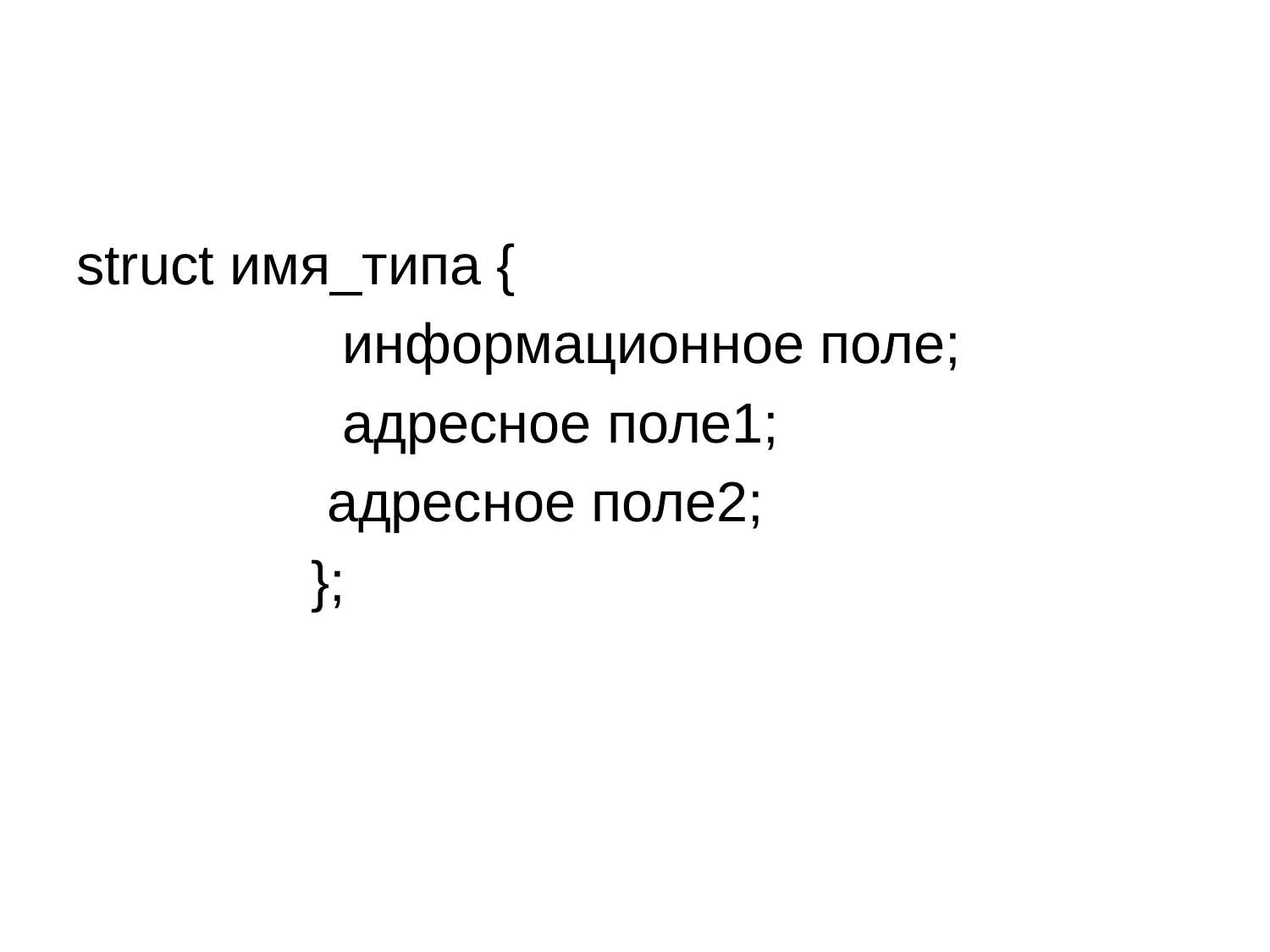

struct имя_типа {
                 информационное поле;
                 адресное поле1;
                адресное поле2;
               };